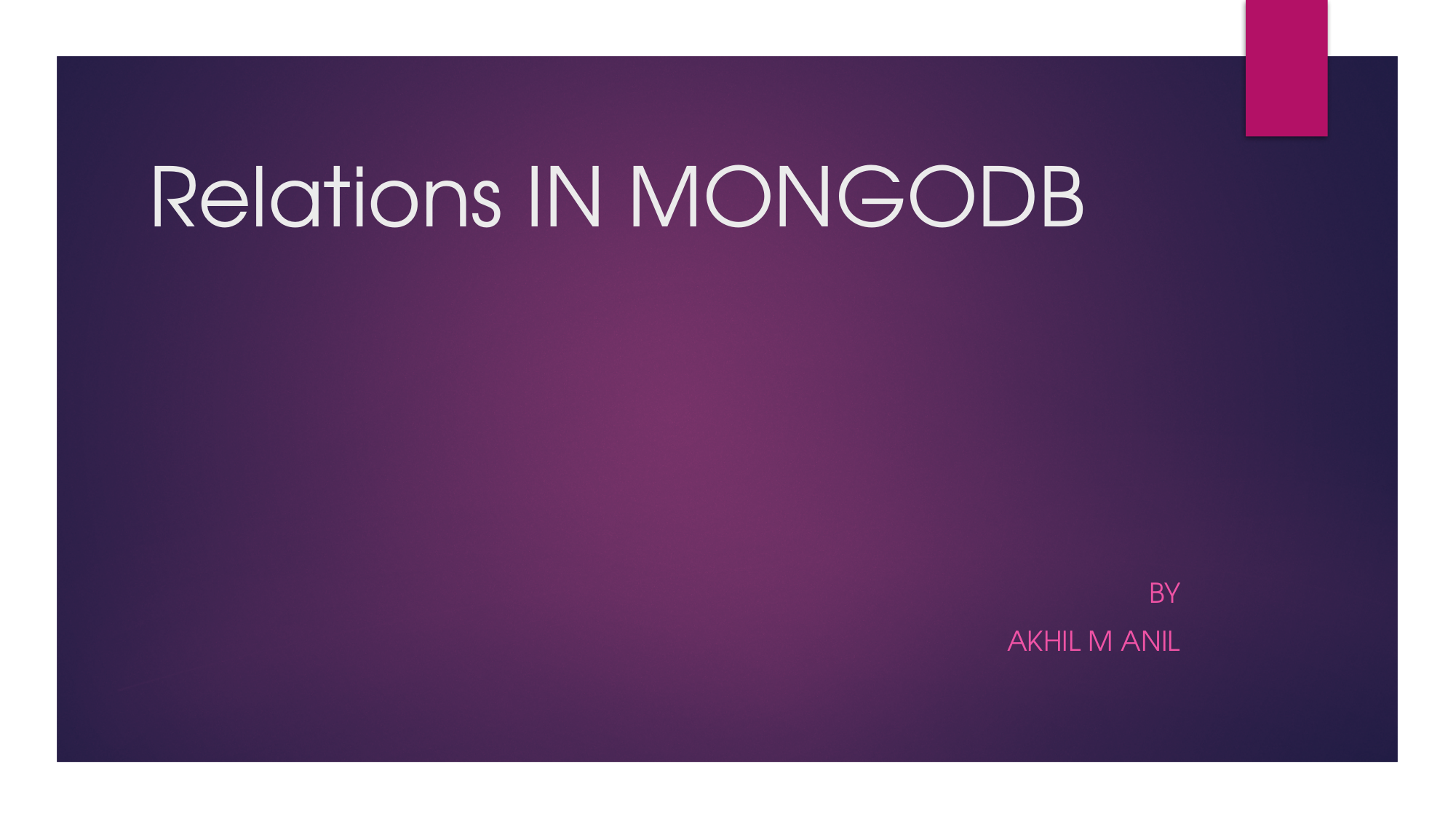

# Relations IN MONGODB
By
Akhil m anil